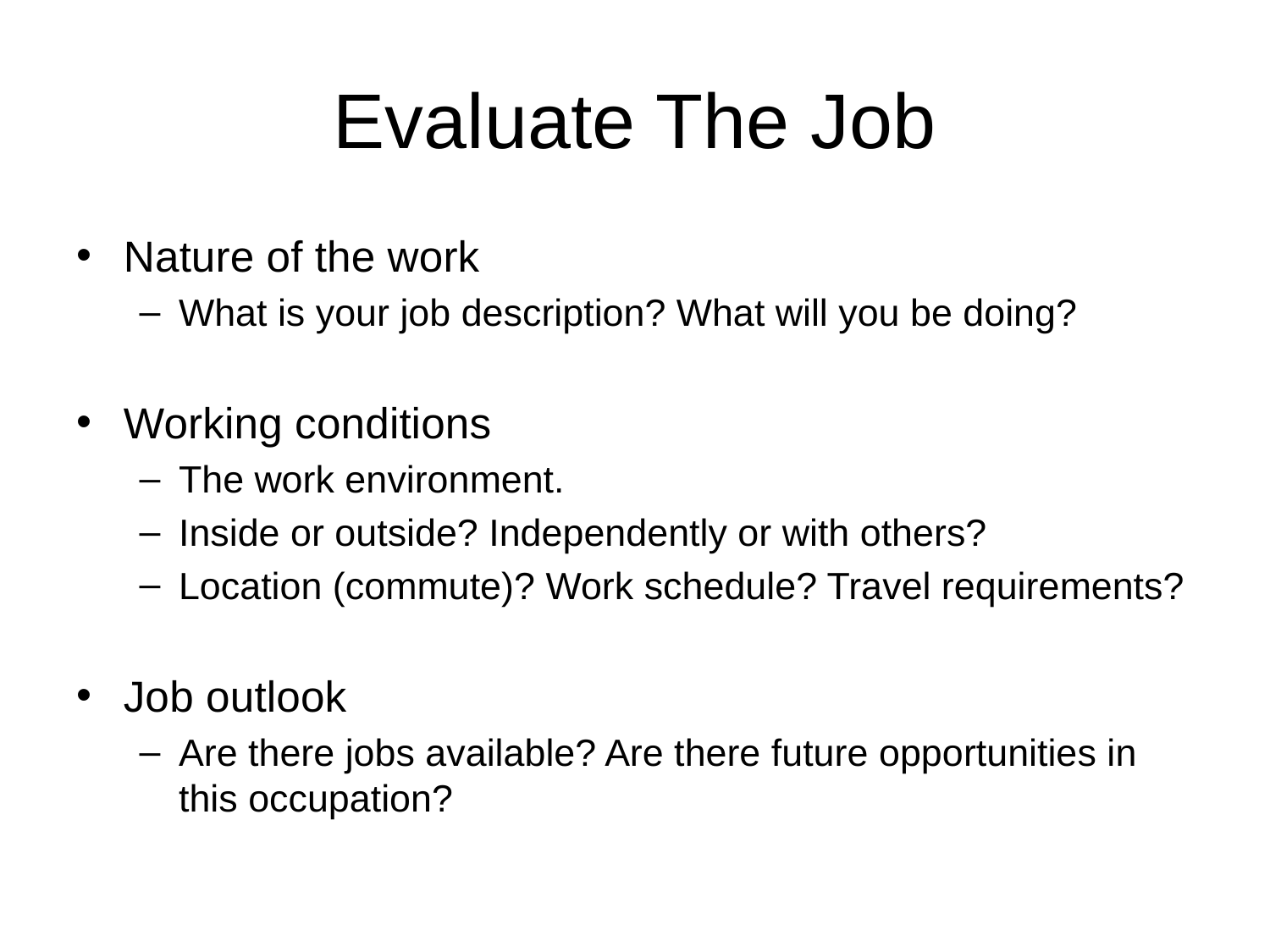

# Evaluate The Job
Nature of the work
What is your job description? What will you be doing?

Working conditions
The work environment.
Inside or outside? Independently or with others?
Location (commute)? Work schedule? Travel requirements?

Job outlook
Are there jobs available? Are there future opportunities in this occupation?